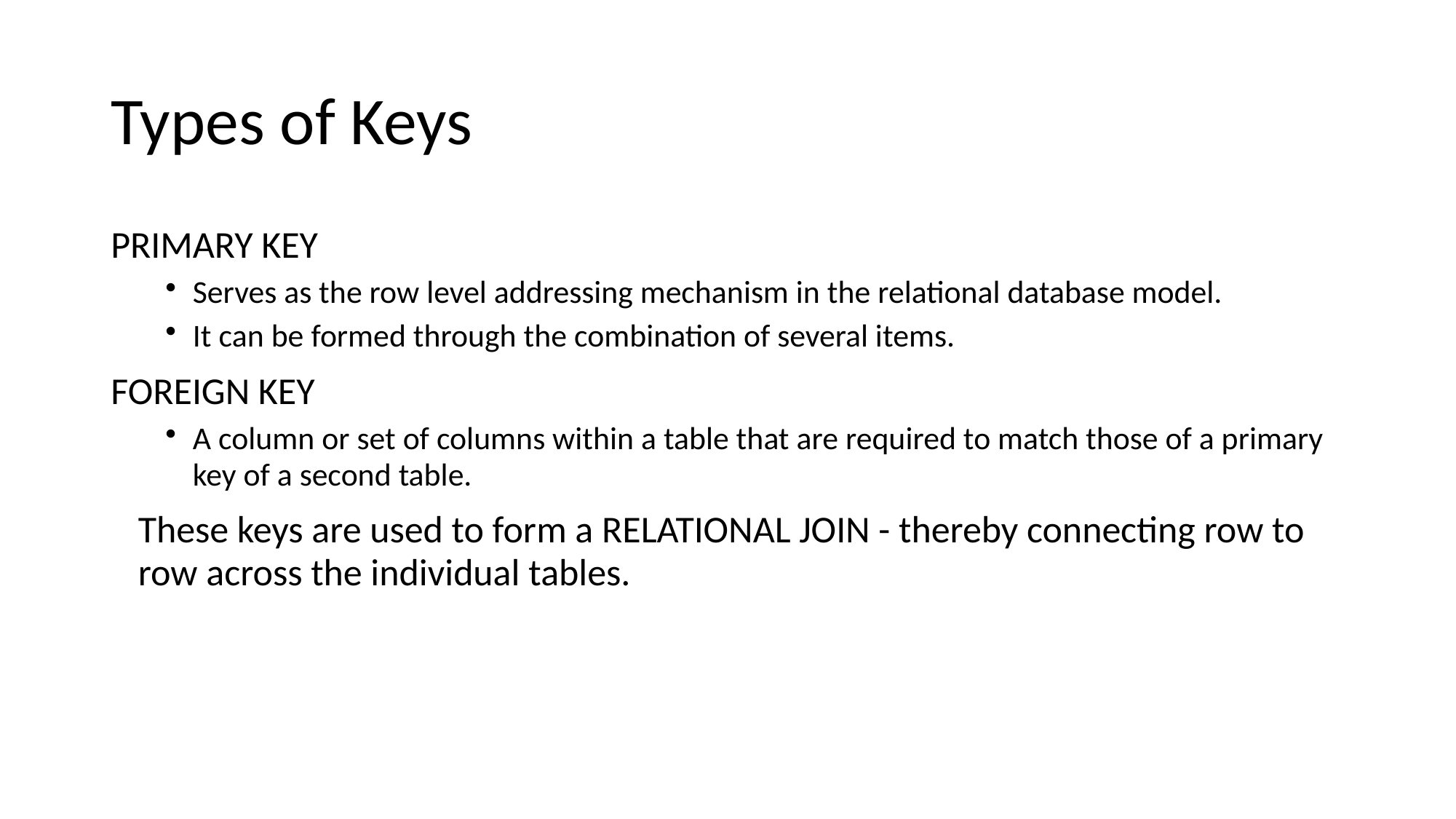

# Types of Keys
PRIMARY KEY
Serves as the row level addressing mechanism in the relational database model.
It can be formed through the combination of several items.
FOREIGN KEY
A column or set of columns within a table that are required to match those of a primary key of a second table.
	These keys are used to form a RELATIONAL JOIN - thereby connecting row to row across the individual tables.